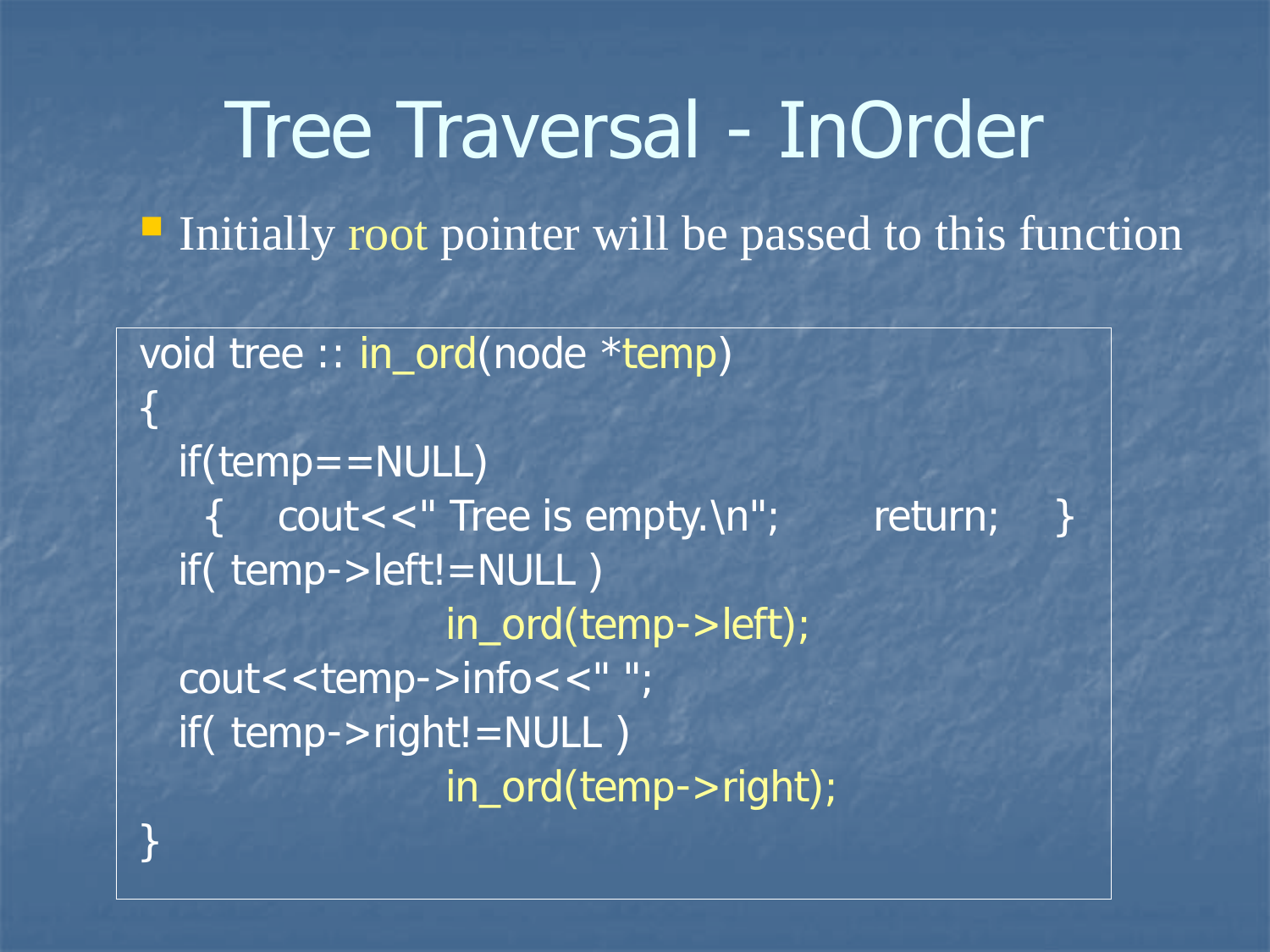

# Tree Traversal - InOrder
Initially root pointer will be passed to this function

void tree :: in_ord(node *temp)
{
   if(temp==NULL)
     {    cout<<" Tree is empty.\n";       return;    }
   if( temp->left!=NULL )
    		 in_ord(temp->left);
   cout<<temp->info<<" ";
   if( temp->right!=NULL )
    		 in_ord(temp->right);
}